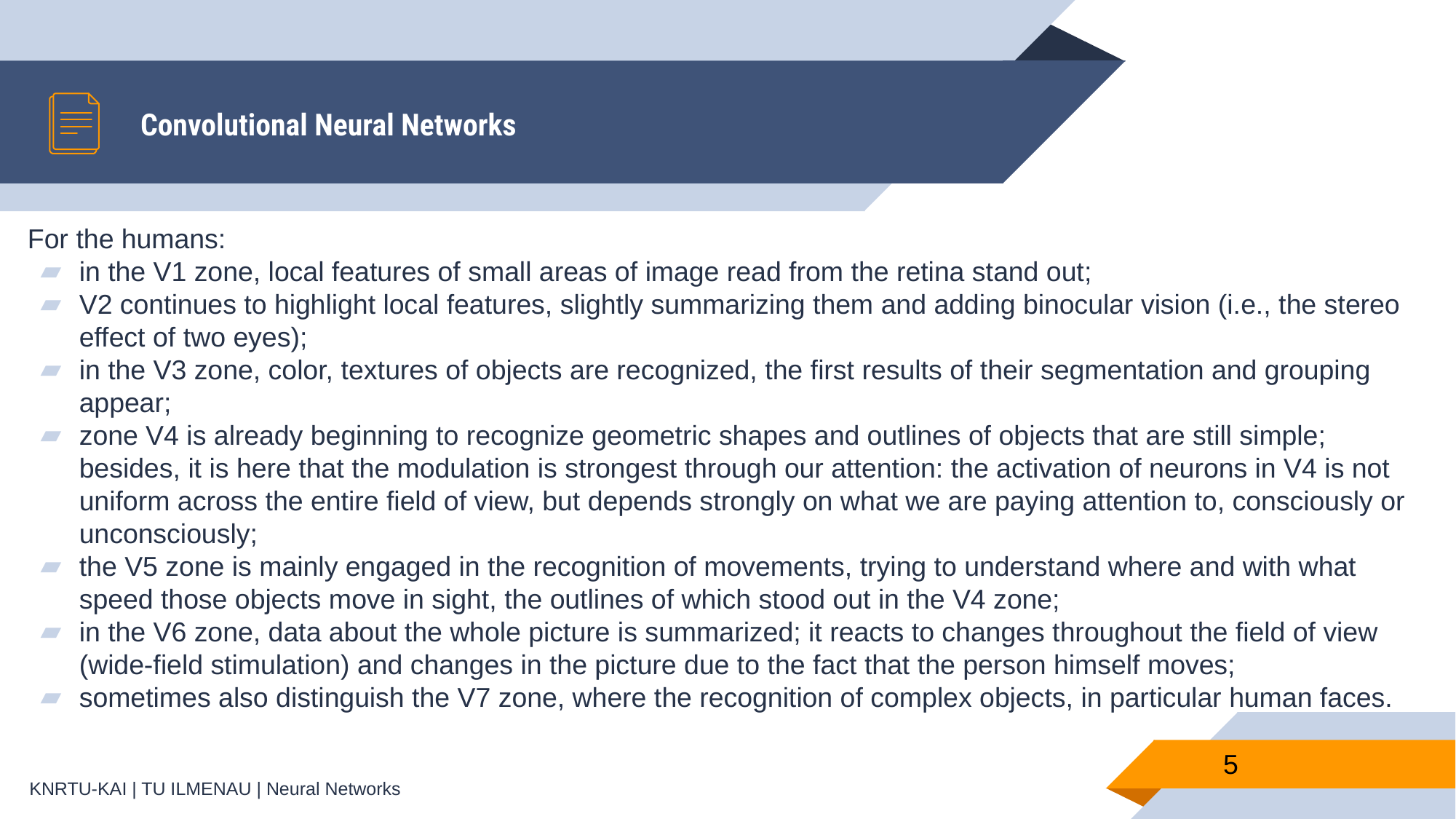

# Convolutional Neural Networks

For the humans:
in the V1 zone, local features of small areas of image read from the retina stand out;
V2 continues to highlight local features, slightly summarizing them and adding binocular vision (i.e., the stereo effect of two eyes);
in the V3 zone, color, textures of objects are recognized, the first results of their segmentation and grouping appear;
zone V4 is already beginning to recognize geometric shapes and outlines of objects that are still simple; besides, it is here that the modulation is strongest through our attention: the activation of neurons in V4 is not uniform across the entire field of view, but depends strongly on what we are paying attention to, consciously or unconsciously;
the V5 zone is mainly engaged in the recognition of movements, trying to understand where and with what speed those objects move in sight, the outlines of which stood out in the V4 zone;
in the V6 zone, data about the whole picture is summarized; it reacts to changes throughout the field of view (wide-field stimulation) and changes in the picture due to the fact that the person himself moves;
sometimes also distinguish the V7 zone, where the recognition of complex objects, in particular human faces.
5
KNRTU-KAI | TU ILMENAU | Neural Networks